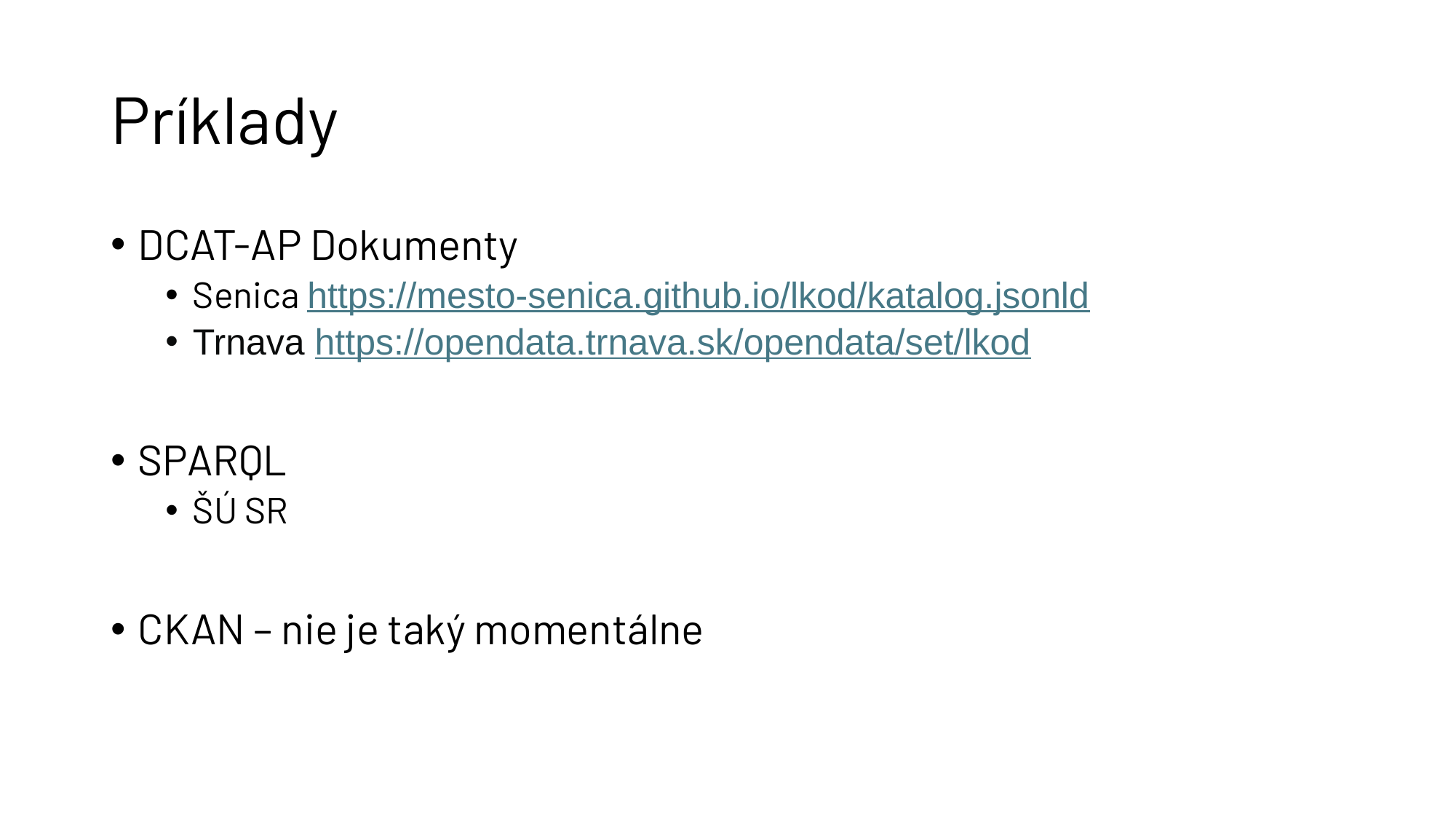

# Príklady
DCAT-AP Dokumenty
Senica https://mesto-senica.github.io/lkod/katalog.jsonld
Trnava https://opendata.trnava.sk/opendata/set/lkod

SPARQL
ŠÚ SR

CKAN – nie je taký momentálne